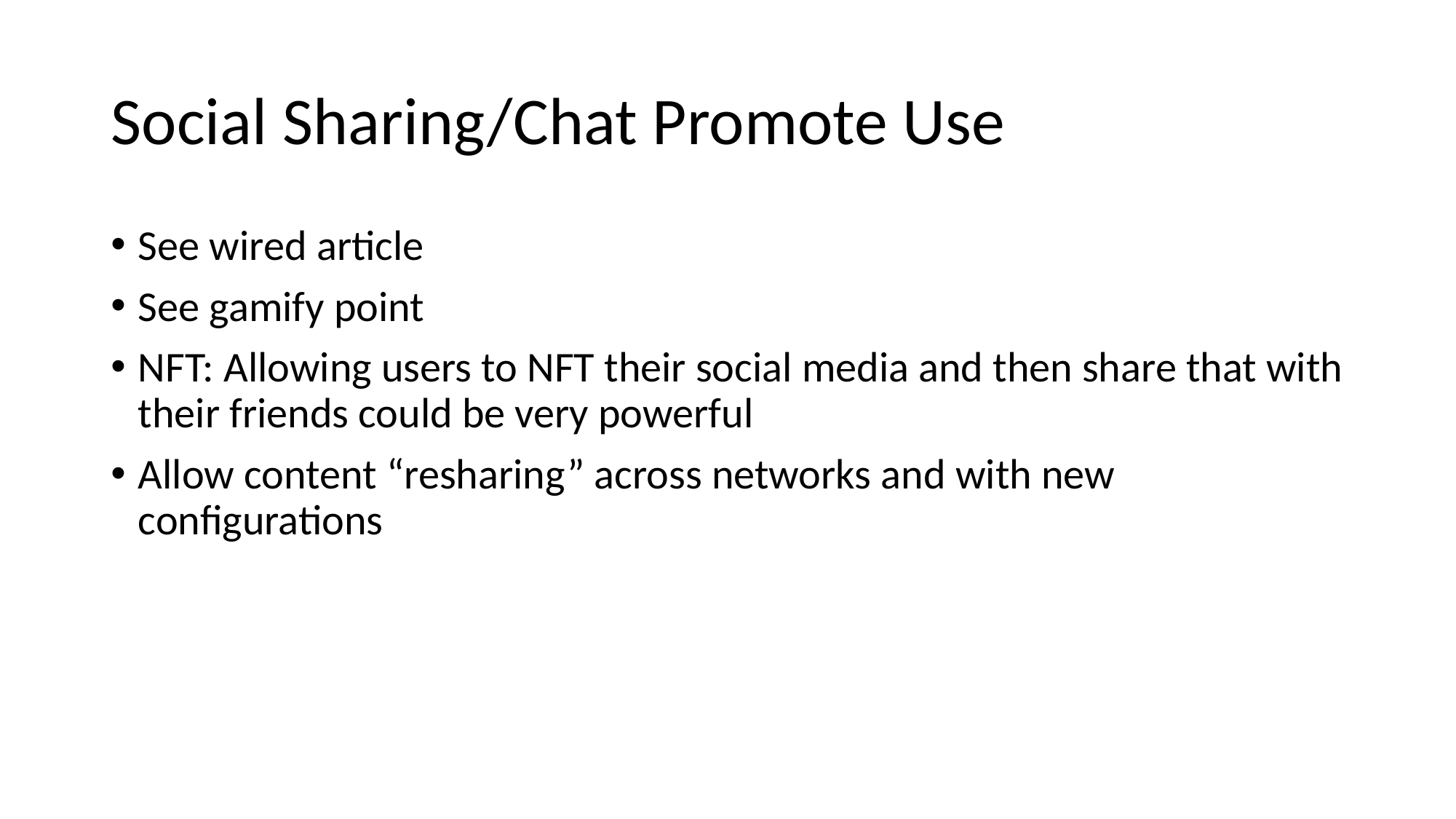

# Social Sharing/Chat Promote Use
See wired article
See gamify point
NFT: Allowing users to NFT their social media and then share that with their friends could be very powerful
Allow content “resharing” across networks and with new configurations